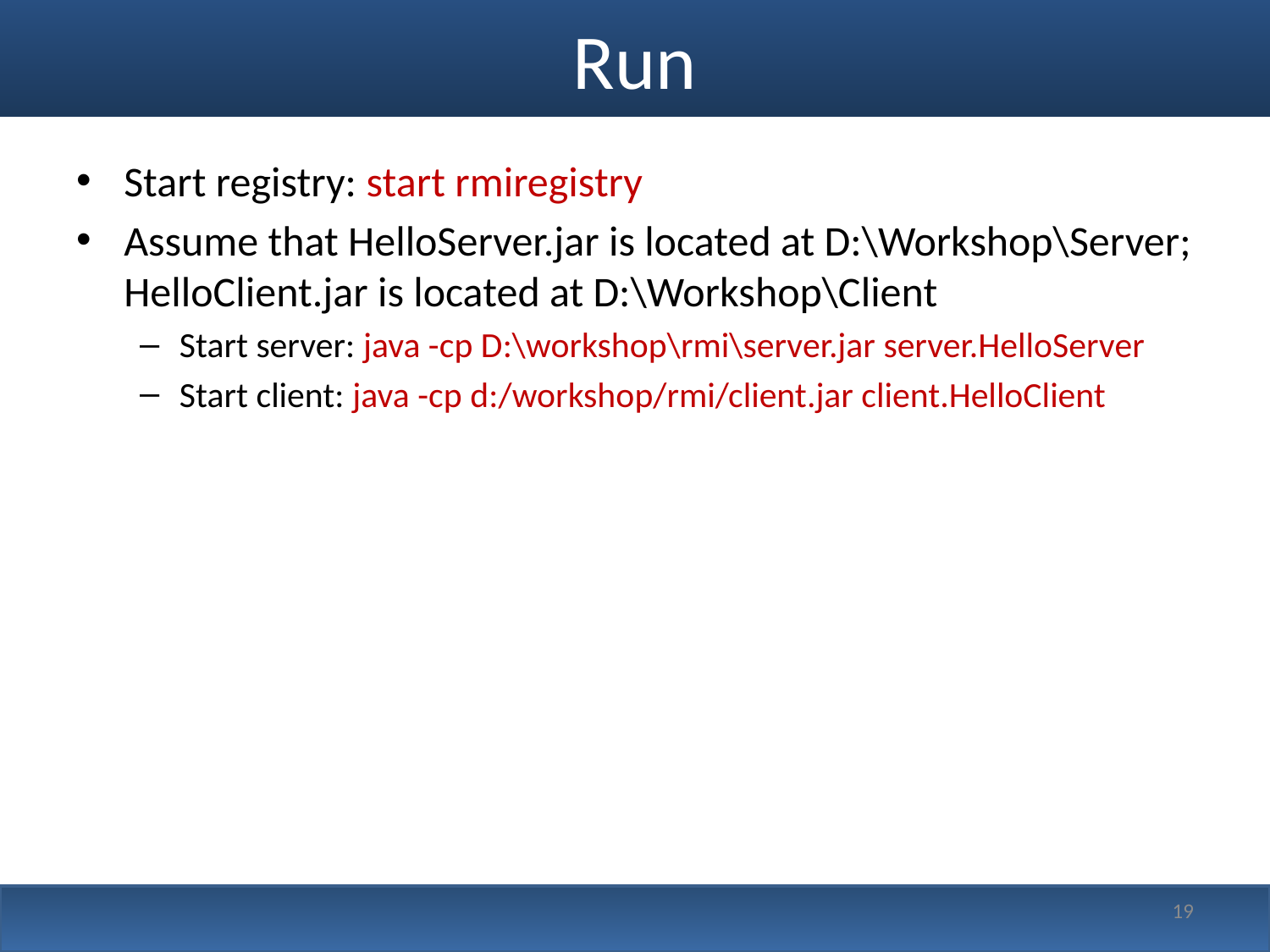

# Run
Start registry: start rmiregistry
Assume that HelloServer.jar is located at D:\Workshop\Server; HelloClient.jar is located at D:\Workshop\Client
Start server: java -cp D:\workshop\rmi\server.jar server.HelloServer
Start client: java -cp d:/workshop/rmi/client.jar client.HelloClient
19